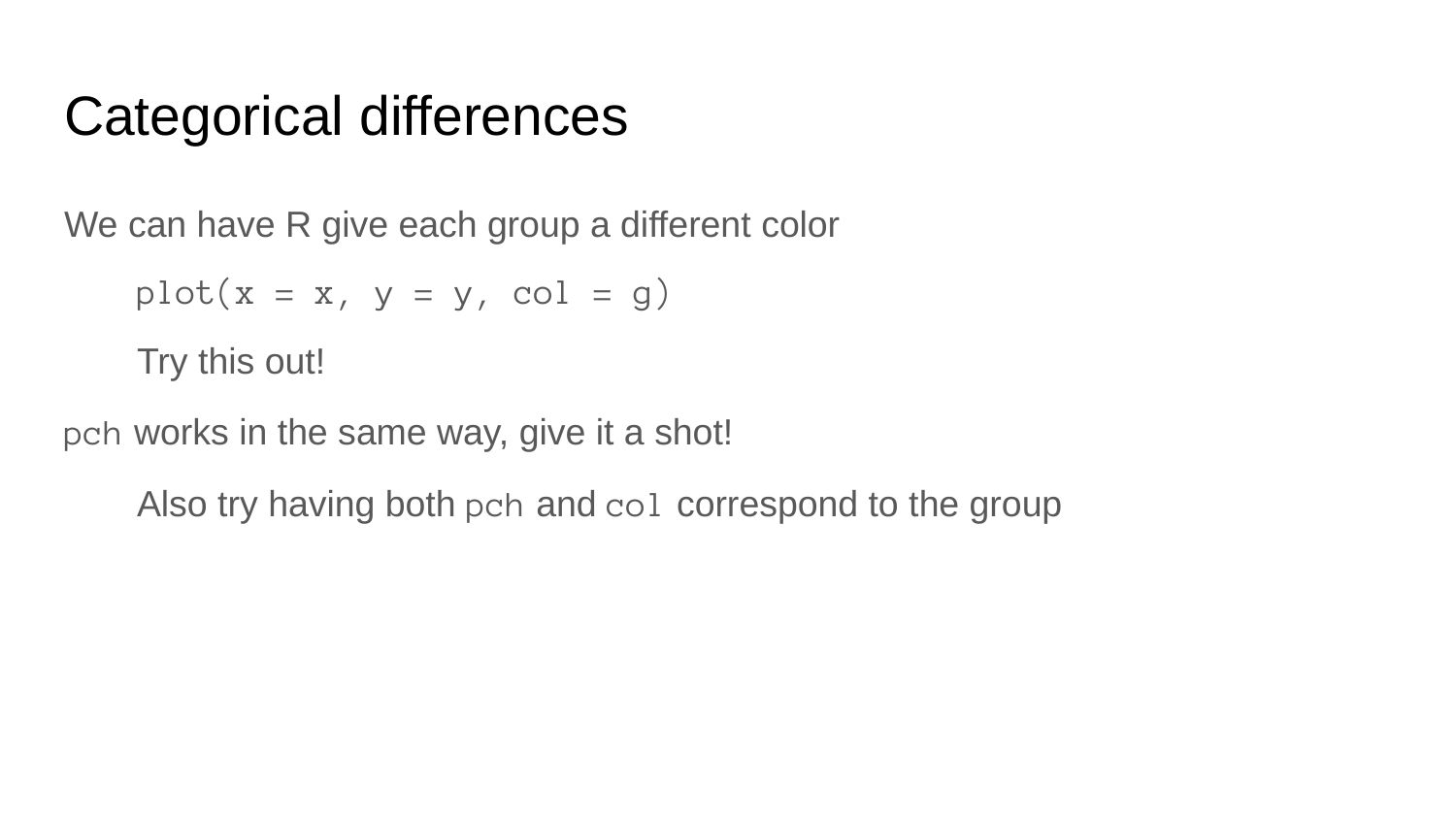

# Categorical differences
We can have R give each group a different color
plot(x = x, y = y, col = g)
Try this out!
pch works in the same way, give it a shot!
Also try having both pch and col correspond to the group